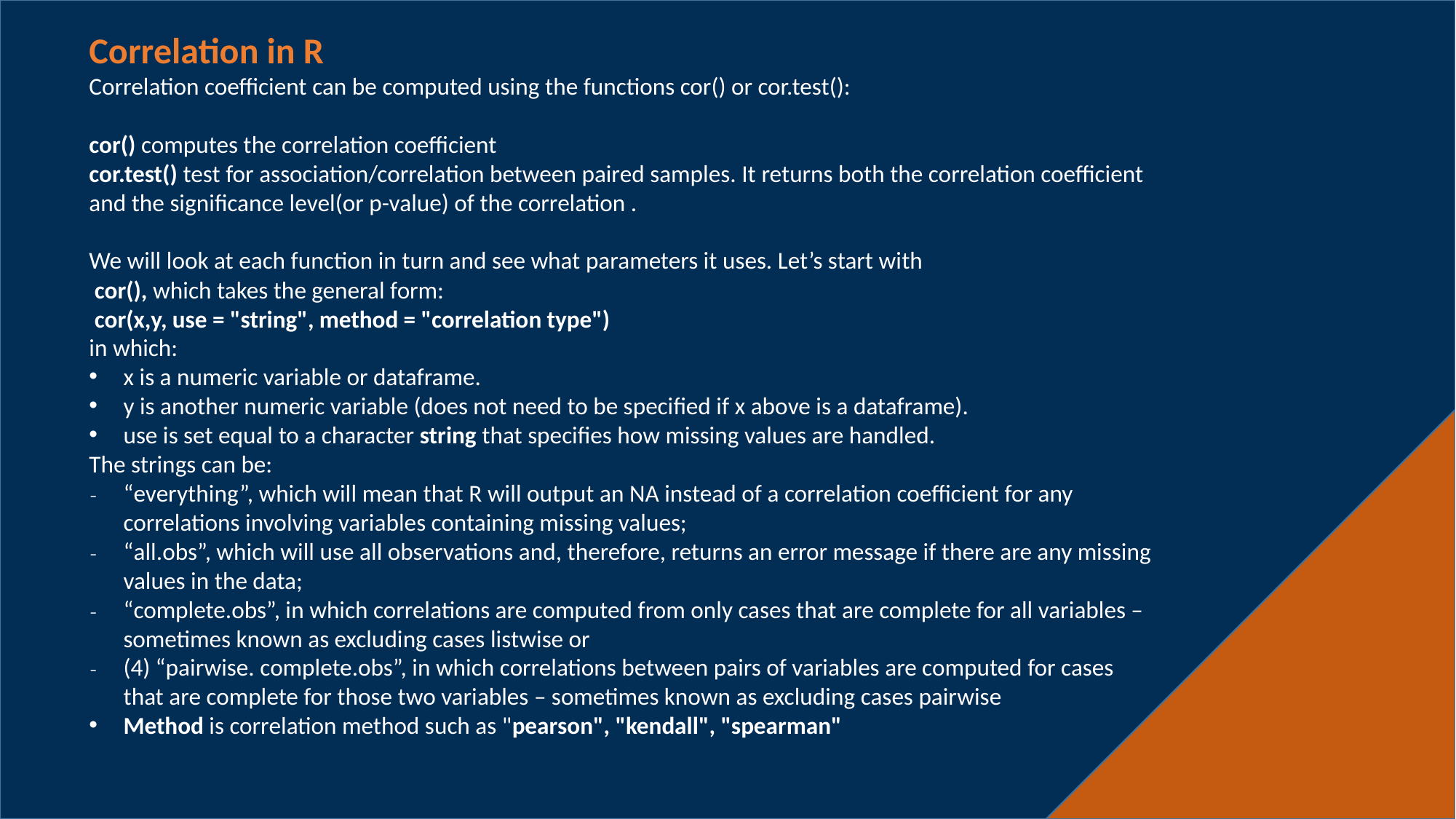

Correlation in R
Correlation coefficient can be computed using the functions cor() or cor.test():

cor() computes the correlation coefficient
cor.test() test for association/correlation between paired samples. It returns both the correlation coefficient and the significance level(or p-value) of the correlation .

We will look at each function in turn and see what parameters it uses. Let’s start with
 cor(), which takes the general form:
 cor(x,y, use = "string", method = "correlation type")
in which:
x is a numeric variable or dataframe.
y is another numeric variable (does not need to be specified if x above is a dataframe).
use is set equal to a character string that specifies how missing values are handled.
The strings can be:
“everything”, which will mean that R will output an NA instead of a correlation coefficient for any correlations involving variables containing missing values;
“all.obs”, which will use all observations and, therefore, returns an error message if there are any missing values in the data;
“complete.obs”, in which correlations are computed from only cases that are complete for all variables – sometimes known as excluding cases listwise or
(4) “pairwise. complete.obs”, in which correlations between pairs of variables are computed for cases that are complete for those two variables – sometimes known as excluding cases pairwise
Method is correlation method such as "pearson", "kendall", "spearman"